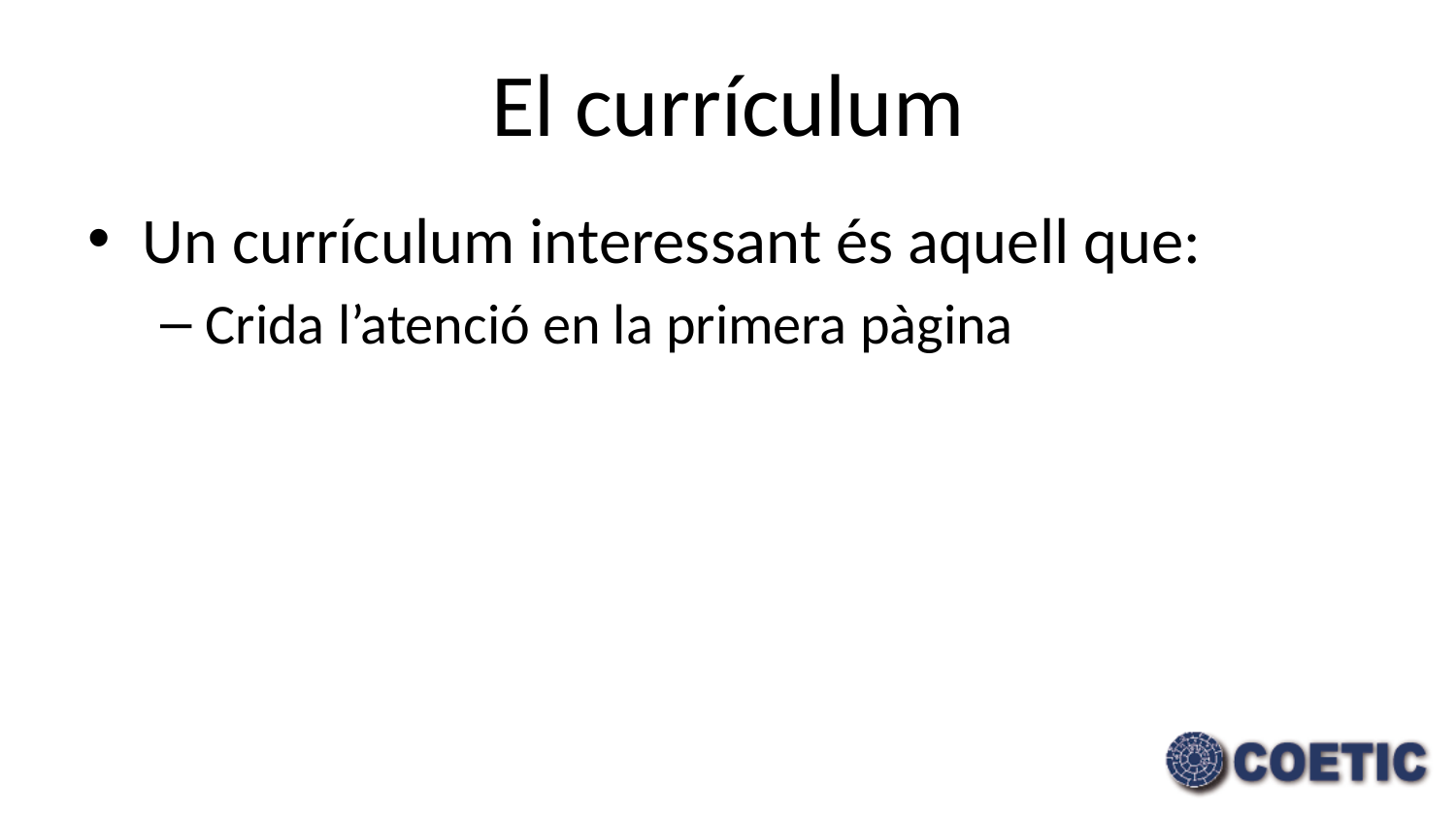

# El currículum
Un currículum interessant és aquell que:
Crida l’atenció en la primera pàgina